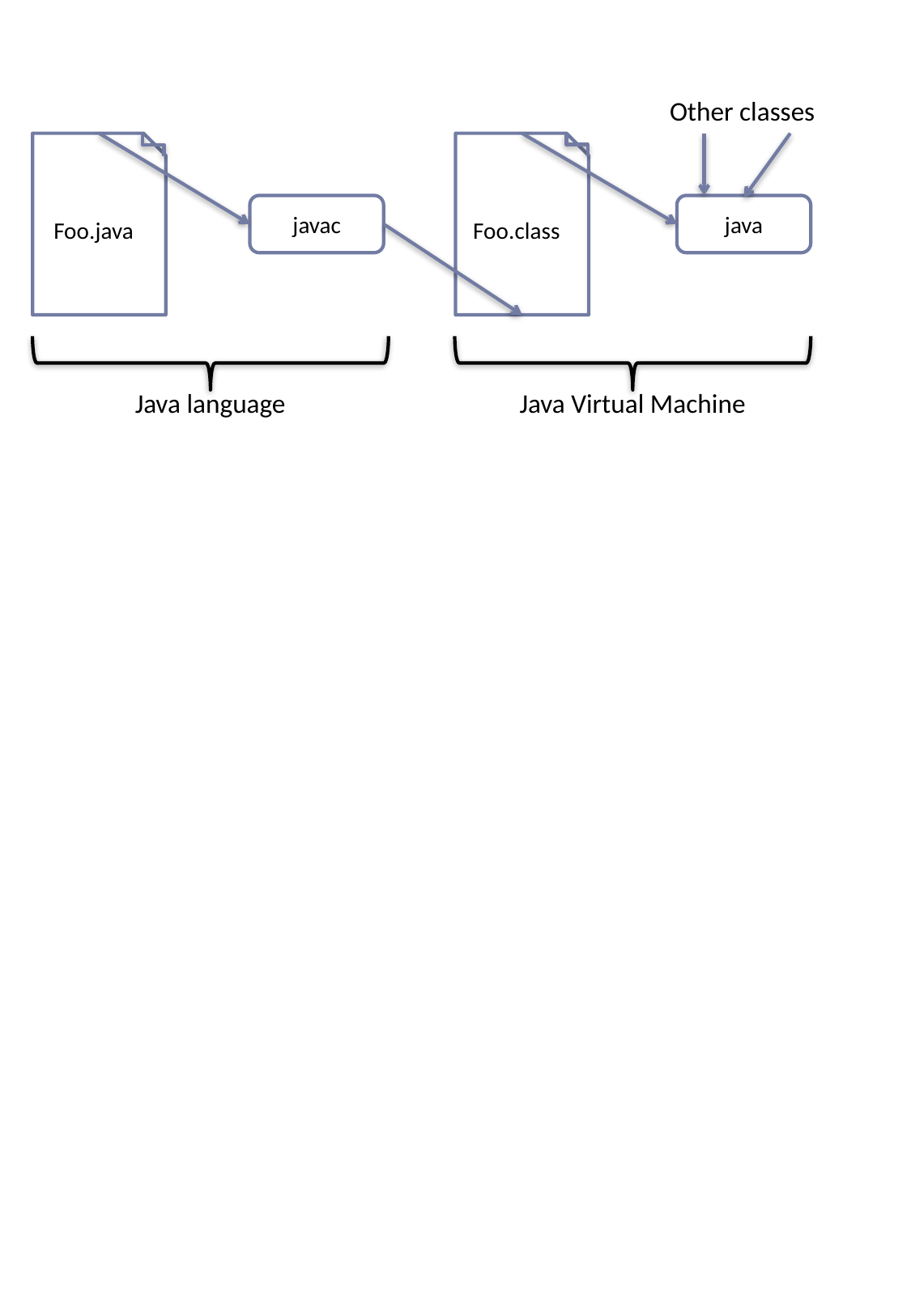

Other classes
Foo.java
Foo.class

javac
java
Java language
Java Virtual Machine